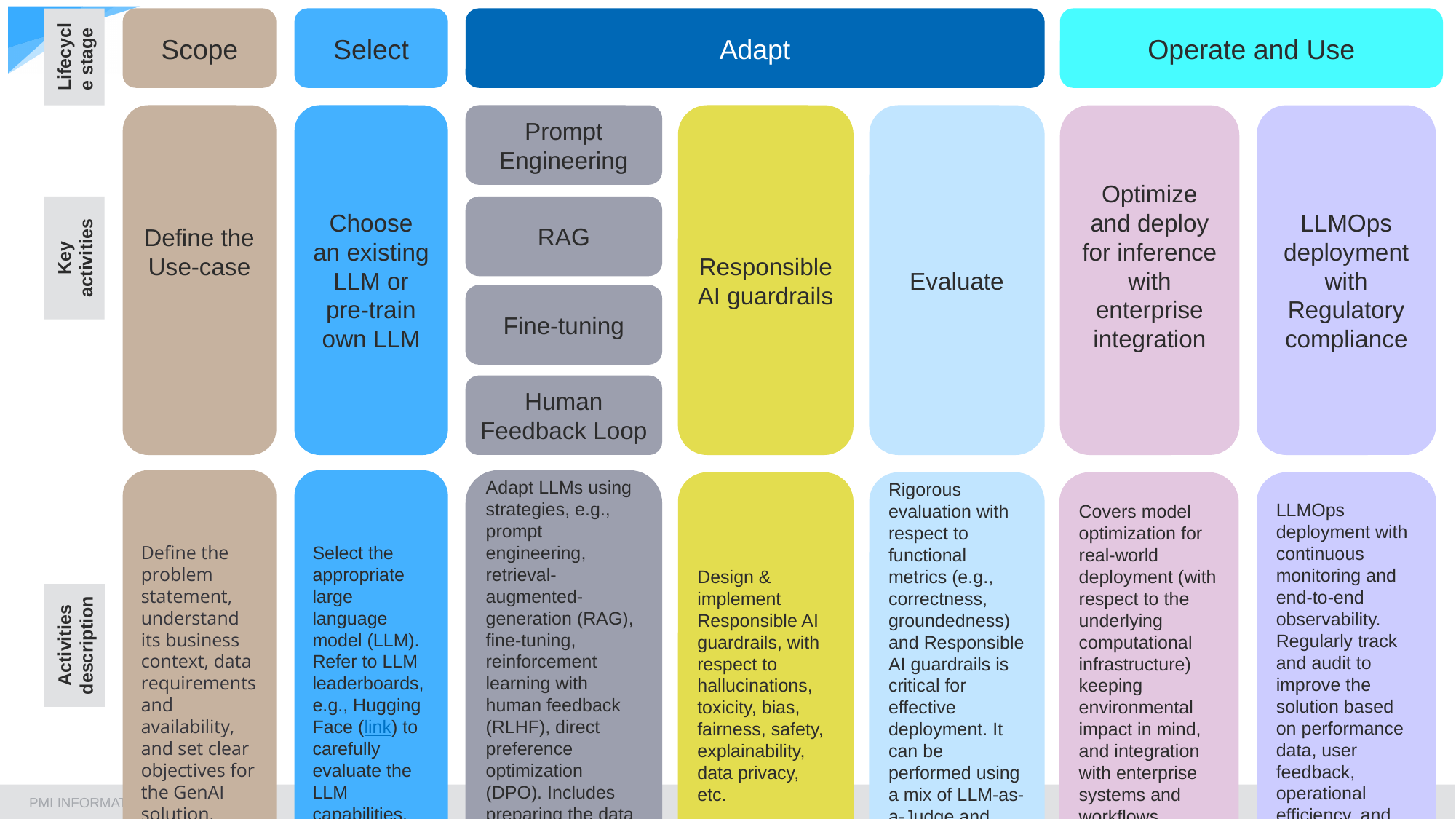

Select
Adapt
Operate and Use
Scope
Lifecycle stage
Choose an existing LLM or pre-train own LLM
Define the Use-case

Responsible AI guardrails
Evaluate
Prompt Engineering
Optimize and deploy for inference with enterprise integration
LLMOps deployment with Regulatory compliance
RAG
Key activities
Fine-tuning
Human Feedback Loop
Define the problem statement, understand its business context, data requirements and availability, and set clear objectives for the GenAI solution.
Select the appropriate large language model (LLM). Refer to LLM leaderboards, e.g., Hugging Face (link) to carefully evaluate the LLM capabilities.
Adapt LLMs using strategies, e.g., prompt engineering, retrieval-augmented-generation (RAG), fine-tuning, reinforcement learning with human feedback (RLHF), direct preference optimization (DPO). Includes preparing the data by processing and embedding it into a Vector DB.
Rigorous evaluation with respect to functional metrics (e.g., correctness, groundedness) and Responsible AI guardrails is critical for effective deployment. It can be performed using a mix of LLM-as-a-Judge and manual evaluation techniques.
Covers model optimization for real-world deployment (with respect to the underlying computational infrastructure) keeping environmental impact in mind,  and integration with enterprise systems and workflows ensuring optimal user experience..
LLMOps deployment with continuous monitoring and end-to-end observability. Regularly track and audit to improve the solution based on performance data, user feedback, operational efficiency, and evolving business needs.
Design & implement Responsible AI guardrails, with respect to hallucinations, toxicity, bias, fairness, safety, explainability, data privacy,  etc.
Activities description